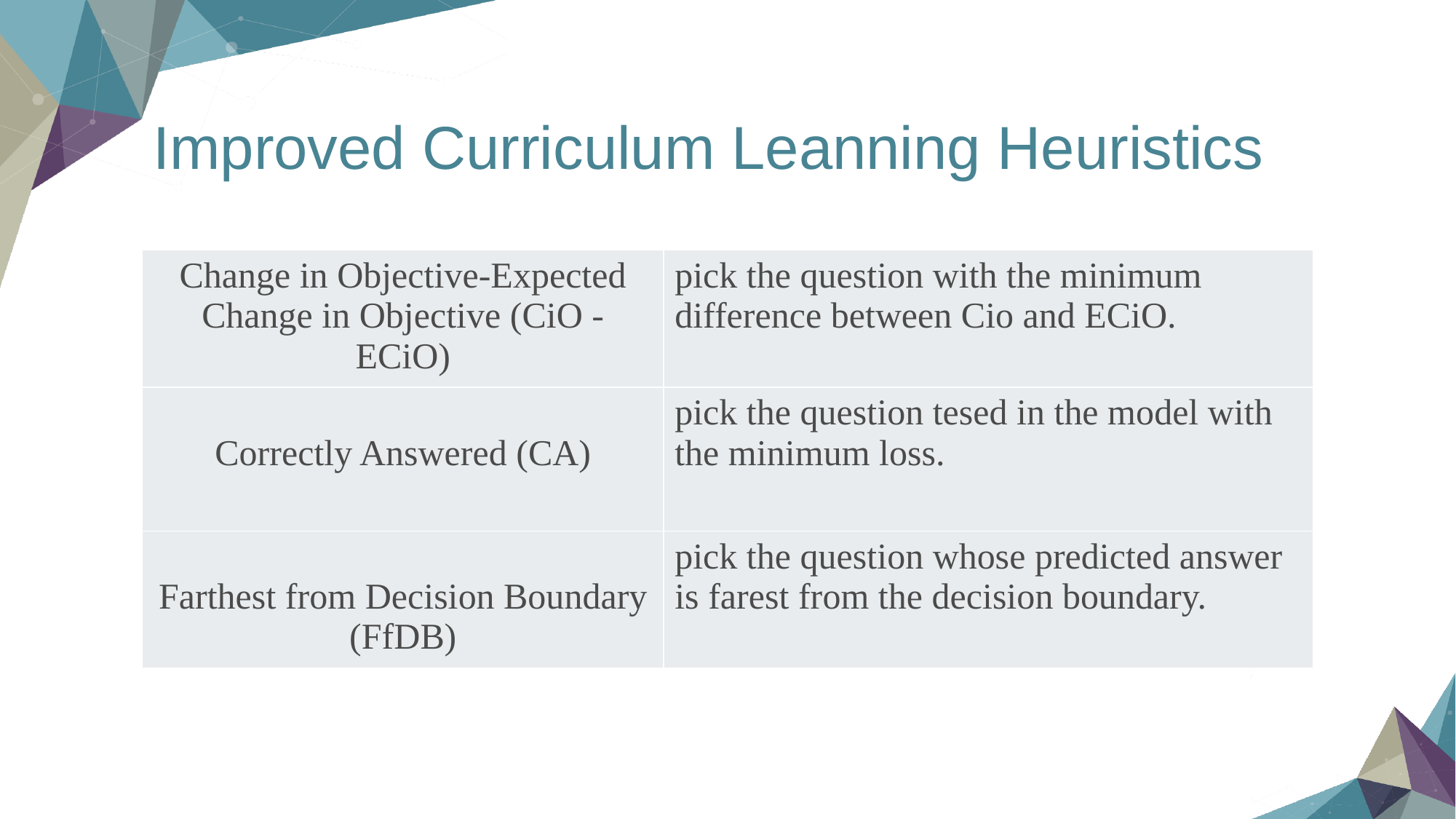

# Improved Curriculum Leanning Heuristics
| Change in Objective-Expected Change in Objective (CiO - ECiO) | pick the question with the minimum difference between Cio and ECiO. |
| --- | --- |
| Correctly Answered (CA) | pick the question tesed in the model with the minimum loss. |
| Farthest from Decision Boundary (FfDB) | pick the question whose predicted answer is farest from the decision boundary. |